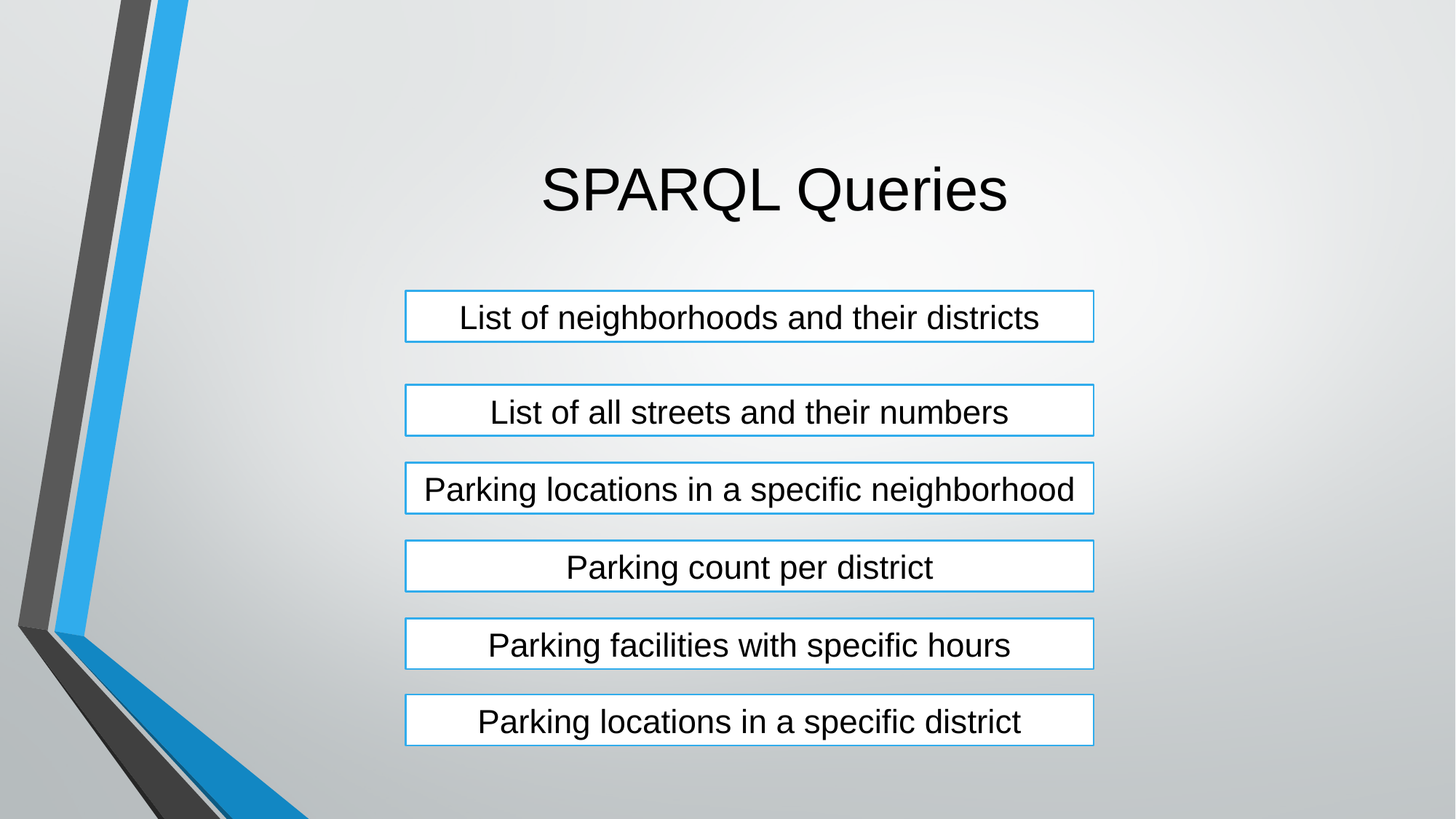

# SPARQL Queries
List of neighborhoods and their districts
List of all streets and their numbers
Parking locations in a specific neighborhood
Parking count per district
Parking facilities with specific hours
Parking locations in a specific district